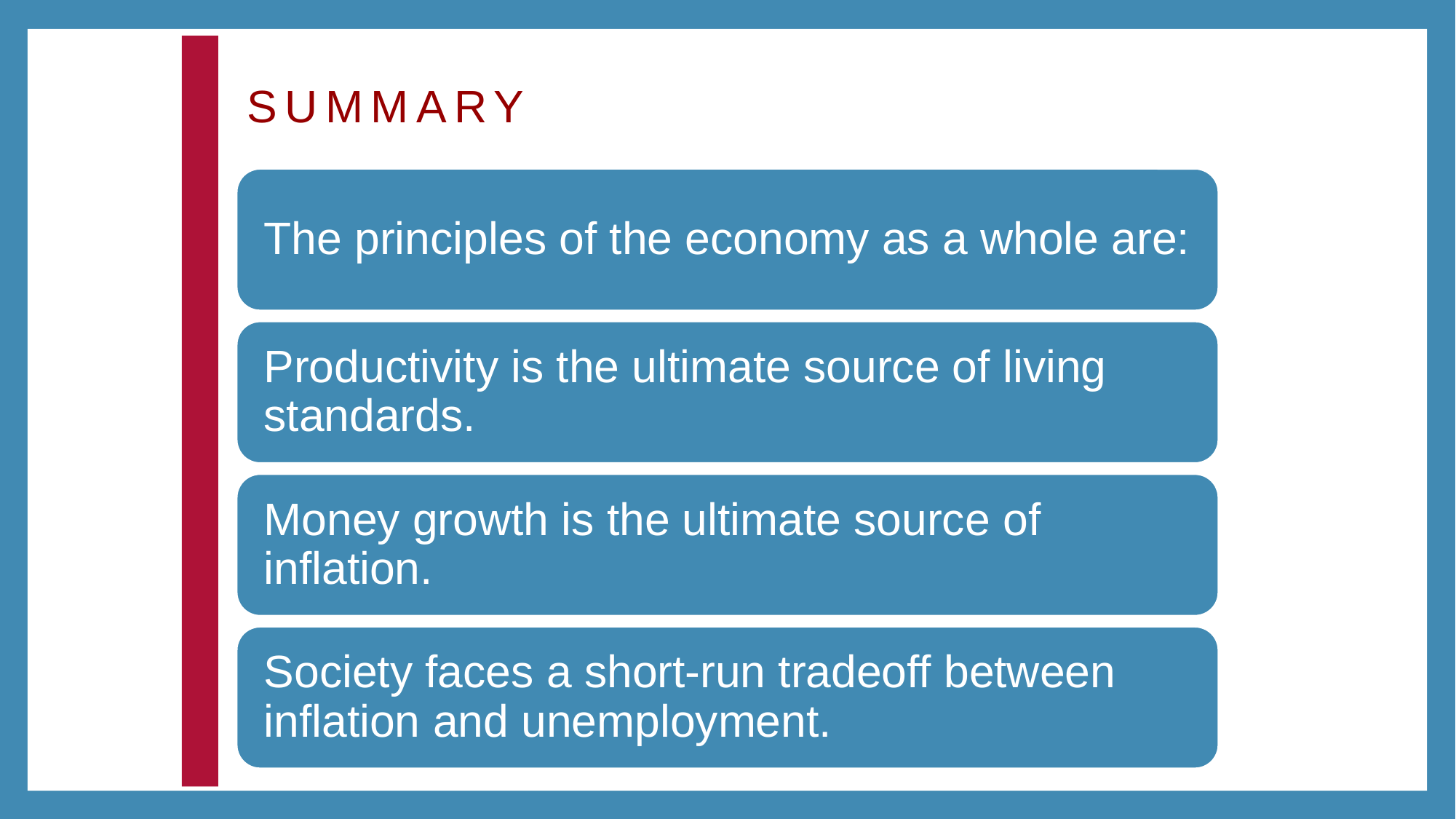

# SUMMARY
The principles of the economy as a whole are:
Productivity is the ultimate source of living standards.
Money growth is the ultimate source of inflation.
Society faces a short-run tradeoff between inflation and unemployment.